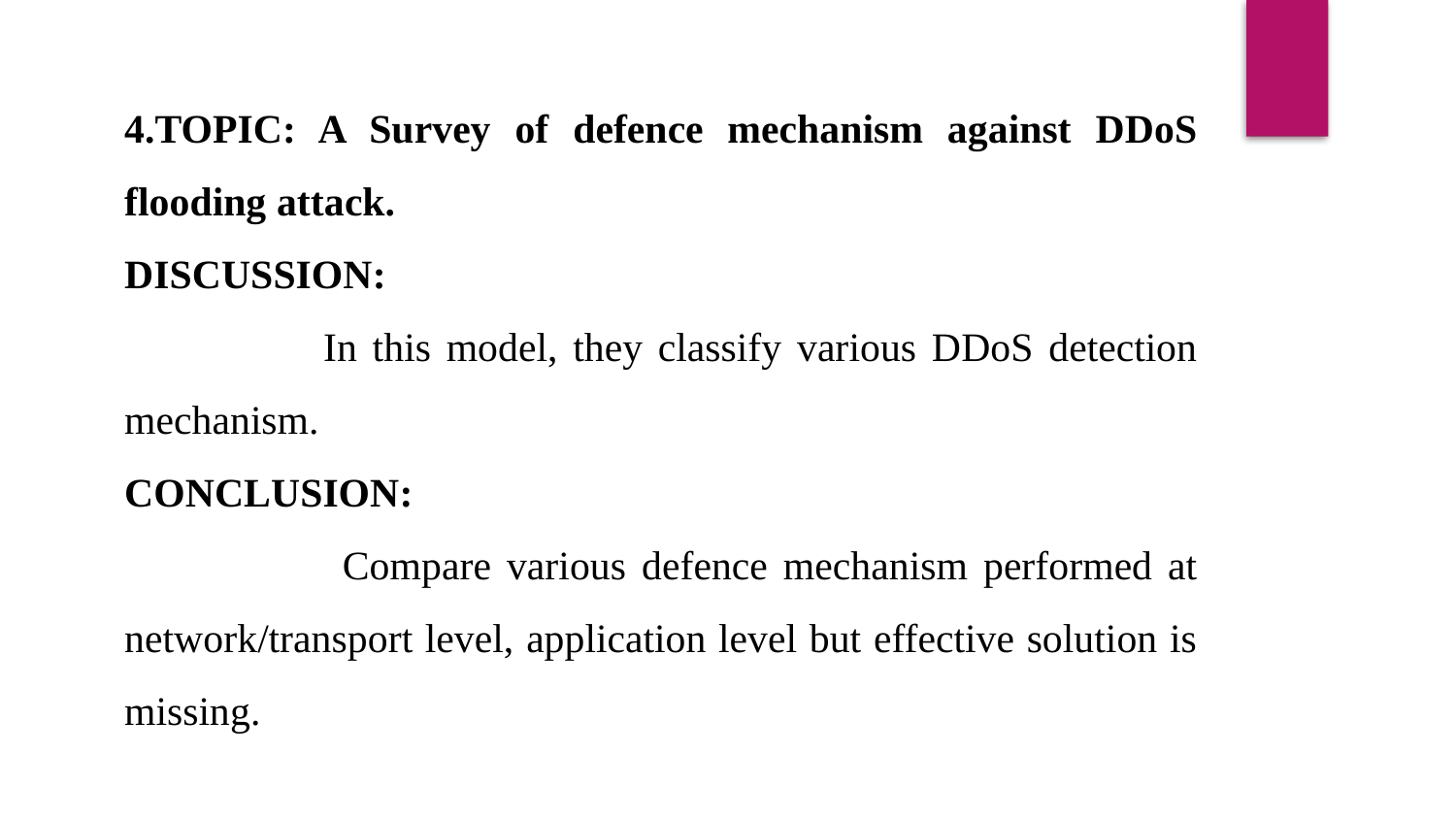

4.TOPIC: A Survey of defence mechanism against DDoS flooding attack.
DISCUSSION:
             In this model, they classify various DDoS detection mechanism.
CONCLUSION:
              Compare various defence mechanism performed at network/transport level, application level but effective solution is missing.